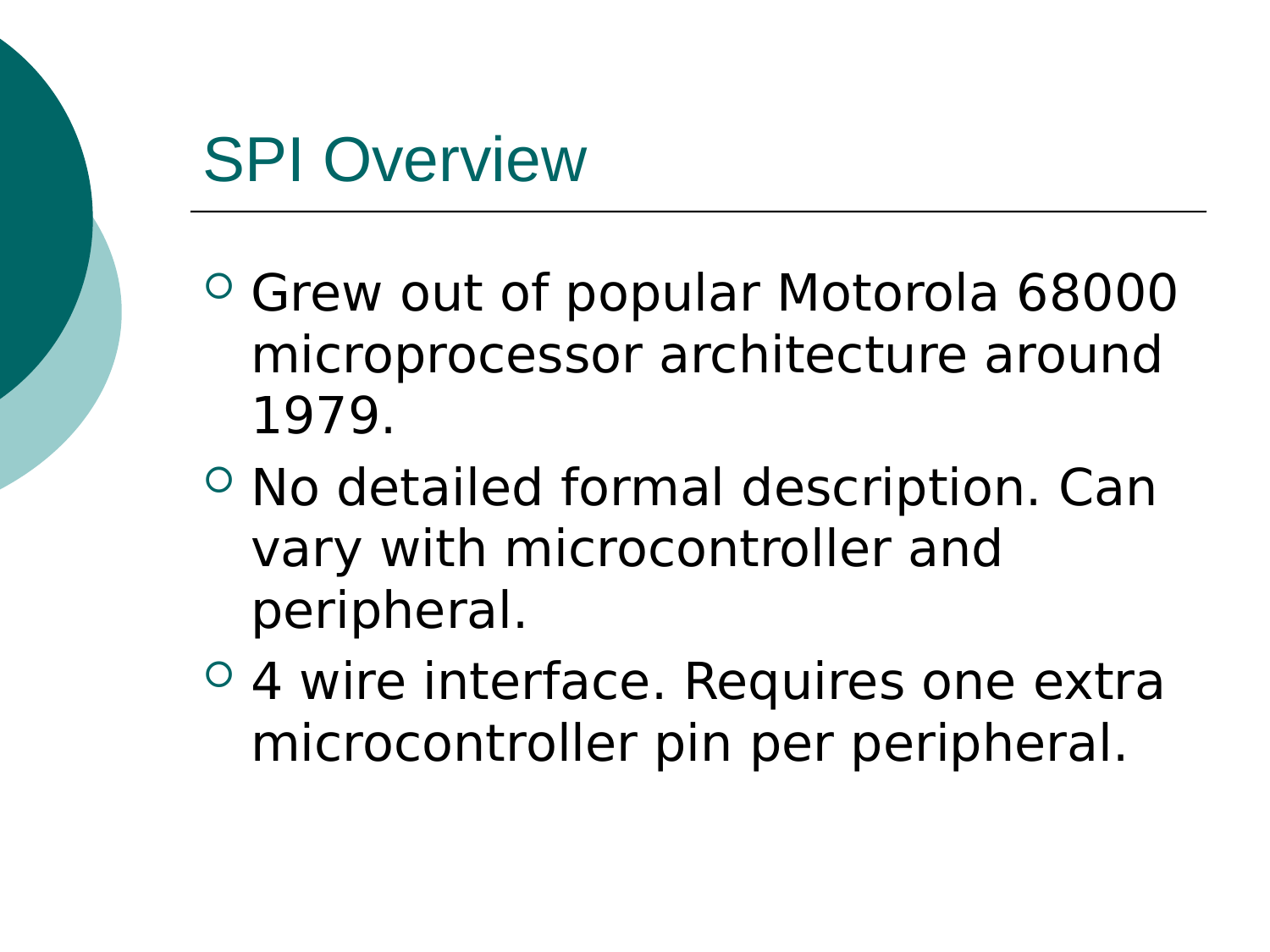

# SPI Overview
Grew out of popular Motorola 68000 microprocessor architecture around 1979.
No detailed formal description. Can vary with microcontroller and peripheral.
4 wire interface. Requires one extra microcontroller pin per peripheral.